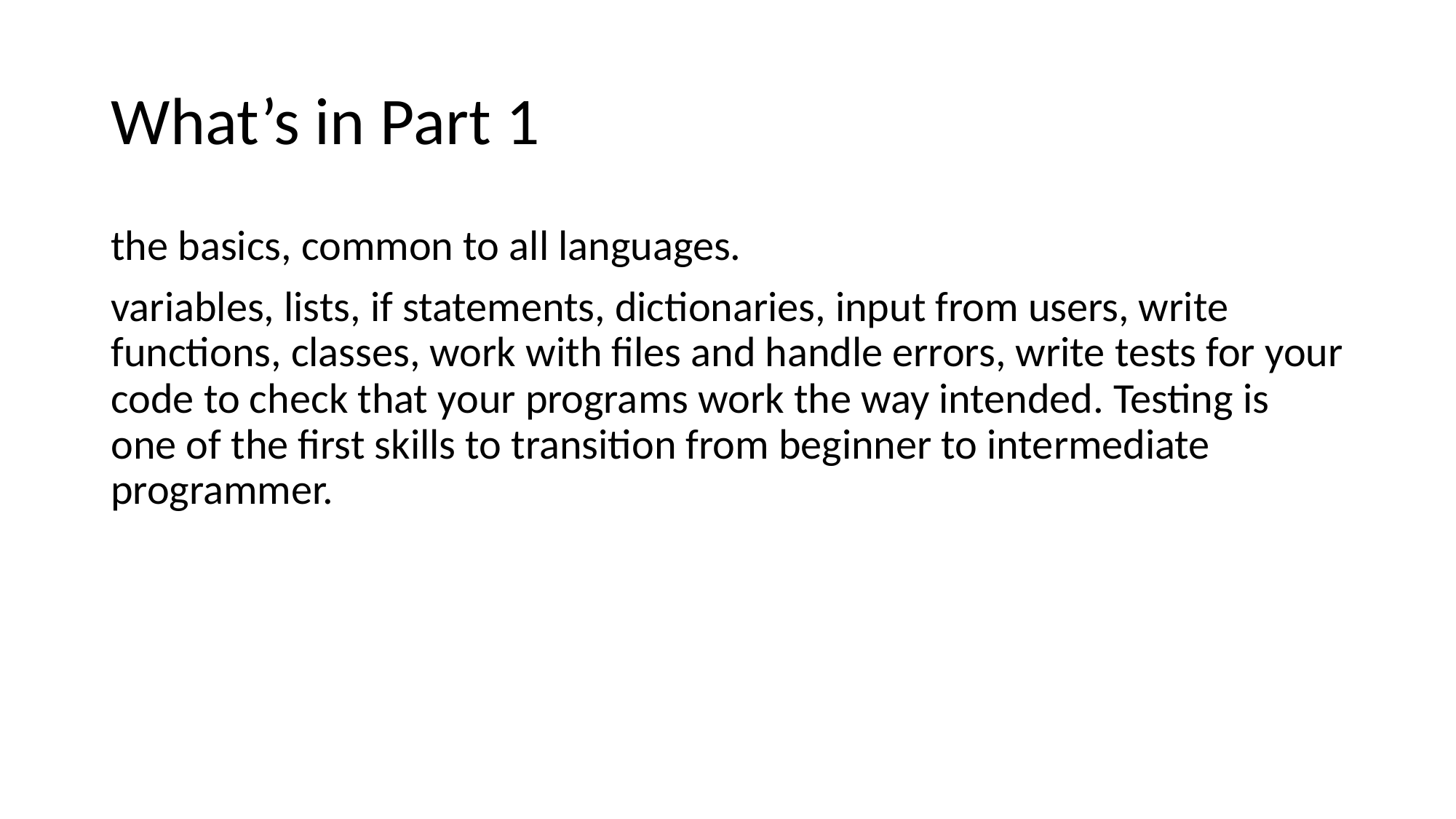

# What’s in Part 1
the basics, common to all languages.
variables, lists, if statements, dictionaries, input from users, write functions, classes, work with files and handle errors, write tests for your code to check that your programs work the way intended. Testing is one of the first skills to transition from beginner to intermediate programmer.